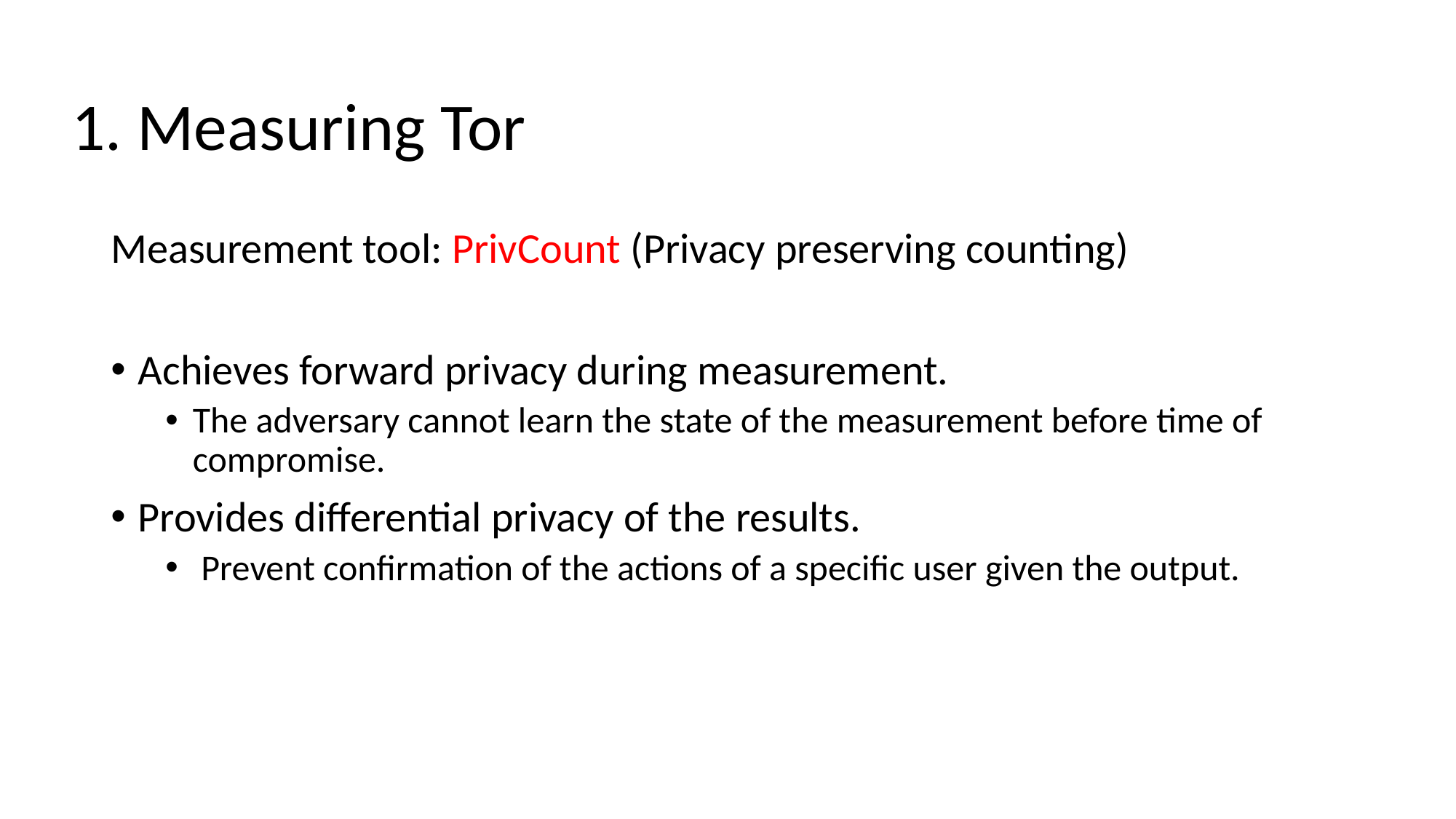

# 1. Measuring Tor
Measurement tool: PrivCount (Privacy preserving counting)

Achieves forward privacy during measurement.
The adversary cannot learn the state of the measurement before time of compromise.
Provides differential privacy of the results.
 Prevent confirmation of the actions of a specific user given the output.